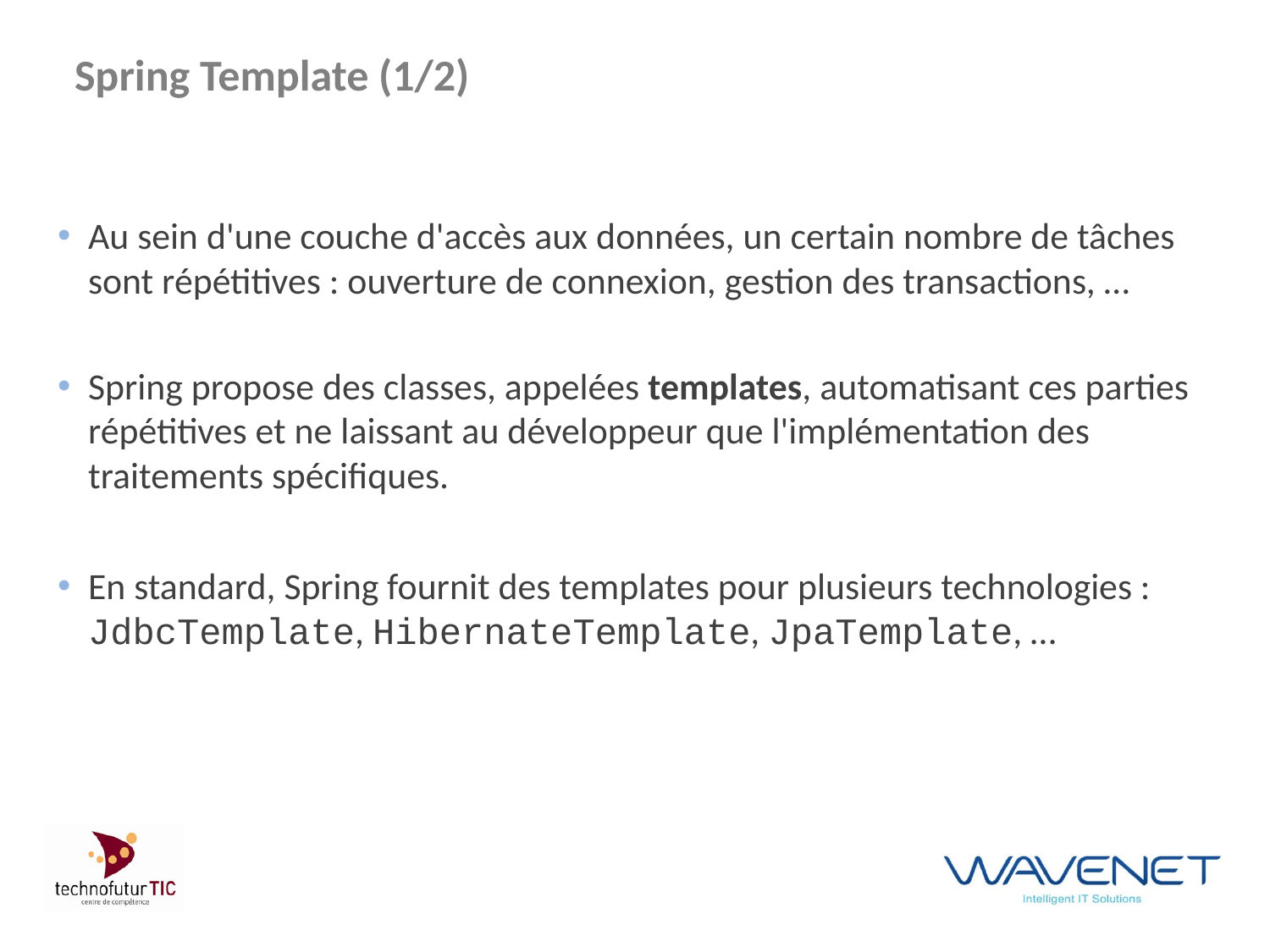

# Spring Template (1/2)
Au sein d'une couche d'accès aux données, un certain nombre de tâches sont répétitives : ouverture de connexion, gestion des transactions, …

Spring propose des classes, appelées templates, automatisant ces parties répétitives et ne laissant au développeur que l'implémentation des traitements spécifiques.

En standard, Spring fournit des templates pour plusieurs technologies : JdbcTemplate, HibernateTemplate, JpaTemplate, …